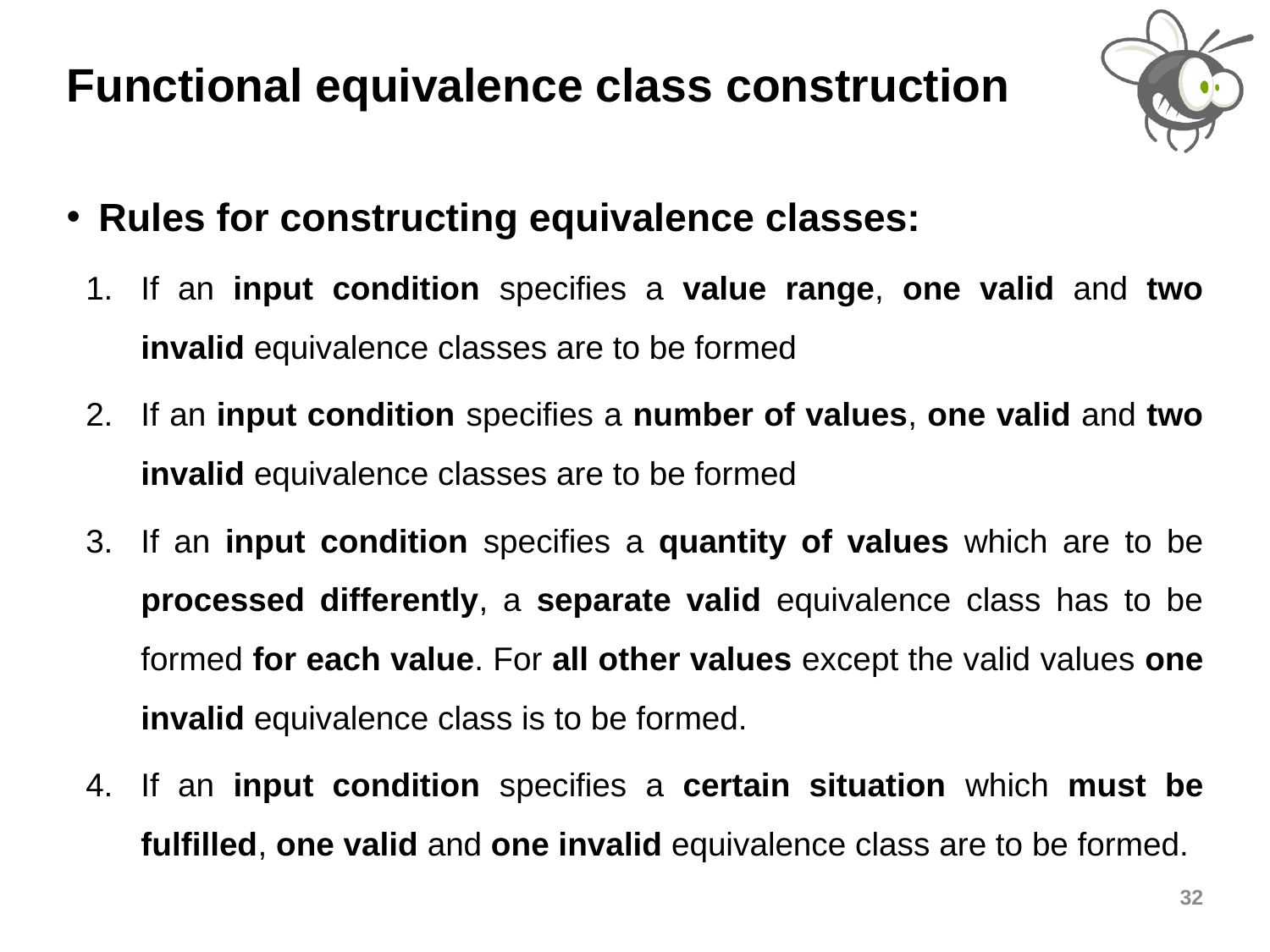

# Functional equivalence class construction
Rules for constructing equivalence classes:
If an input condition specifies a value range, one valid and two invalid equivalence classes are to be formed
If an input condition specifies a number of values, one valid and two invalid equivalence classes are to be formed
If an input condition specifies a quantity of values which are to be processed differently, a separate valid equivalence class has to be formed for each value. For all other values except the valid values one invalid equivalence class is to be formed.
If an input condition specifies a certain situation which must be fulfilled, one valid and one invalid equivalence class are to be formed.
32